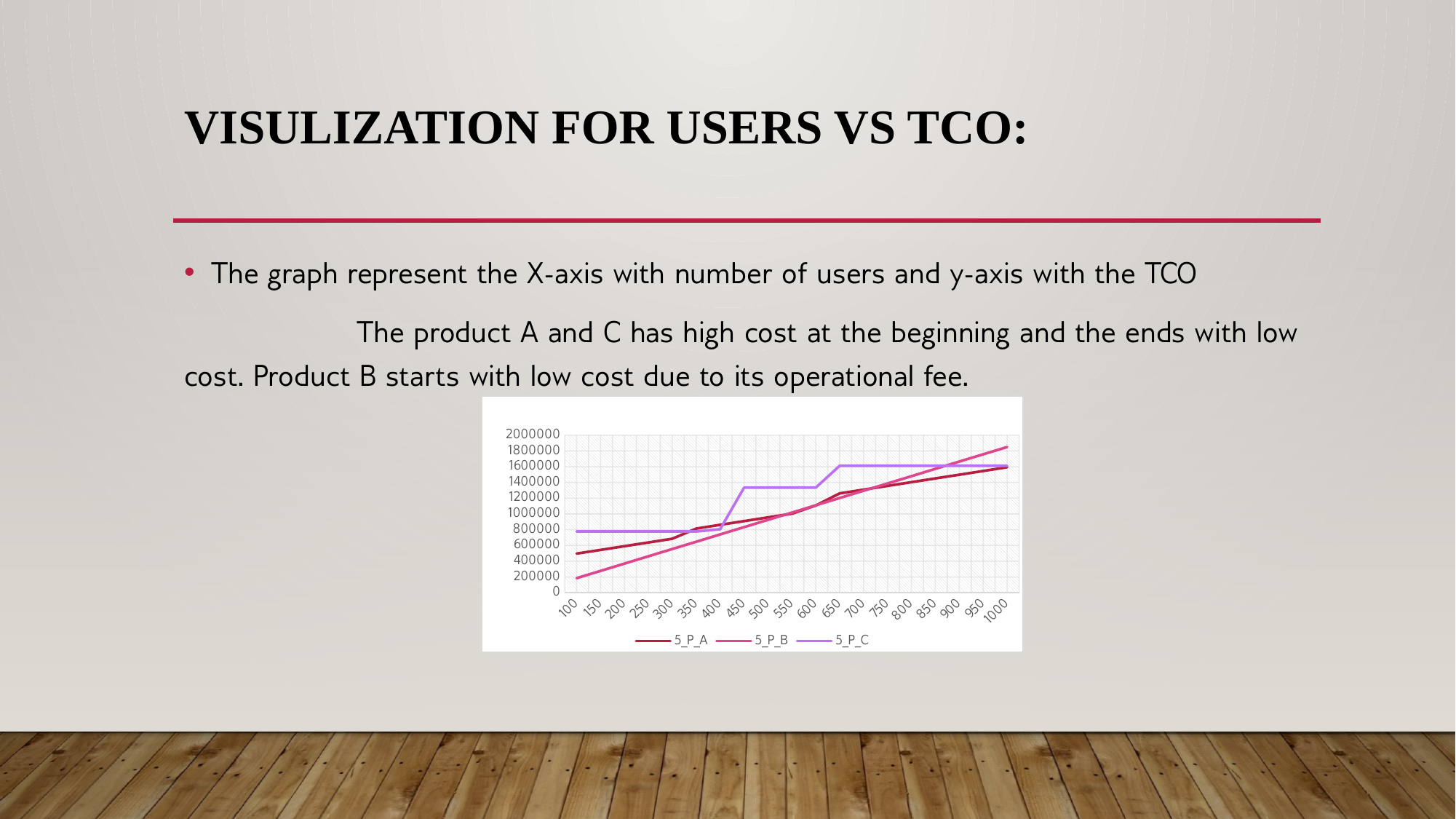

# VISULIZATION FOR USERS VS TCO:
The graph represent the X-axis with number of users and y-axis with the TCO
                   The product A and C has high cost at the beginning and the ends with low cost. Product B starts with low cost due to its operational fee.

### Chart

| Category | 5_P_A | 5_P_B | 5_P_C |
|---|---|---|---|
| 100 | 496264.0 | 185000.0 | 778000.0 |
| 150 | 543564.0 | 277500.0 | 778000.0 |
| 200 | 590864.0 | 370000.0 | 778000.0 |
| 250 | 638164.0 | 462500.0 | 778000.0 |
| 300 | 685464.0 | 555000.0 | 778000.0 |
| 350 | 814428.0 | 647500.0 | 778000.0 |
| 400 | 861728.0 | 740000.0 | 806000.0 |
| 450 | 909028.0 | 832500.0 | 1334000.0 |
| 500 | 956328.0 | 925000.0 | 1334000.0 |
| 550 | 1003628.0 | 1017500.0 | 1334000.0 |
| 600 | 1106928.0 | 1110000.0 | 1334000.0 |
| 650 | 1261556.0 | 1202500.0 | 1612000.0 |
| 700 | 1308856.0 | 1295000.0 | 1612000.0 |
| 750 | 1356156.0 | 1387500.0 | 1612000.0 |
| 800 | 1403456.0 | 1480000.0 | 1612000.0 |
| 850 | 1450756.0 | 1572500.0 | 1612000.0 |
| 900 | 1498056.0 | 1665000.0 | 1612000.0 |
| 950 | 1545356.0 | 1757500.0 | 1612000.0 |
| 1000 | 1592656.0 | 1850000.0 | 1612000.0 |